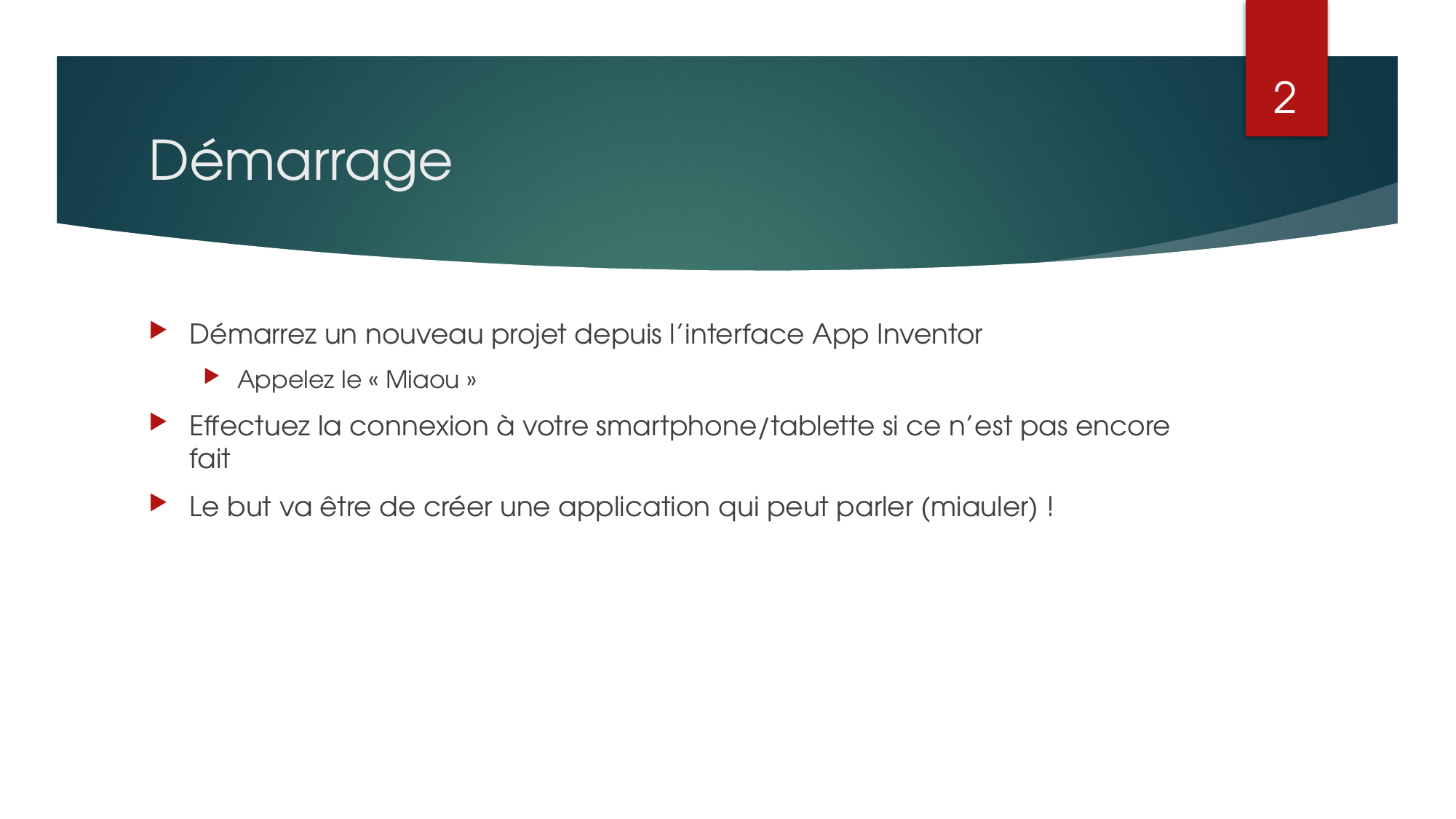

2
# Démarrage
Démarrez un nouveau projet depuis l’interface App Inventor
Appelez le « Miaou »
Effectuez la connexion à votre smartphone/tablette si ce n’est pas encore fait
Le but va être de créer une application qui peut parler (miauler) !